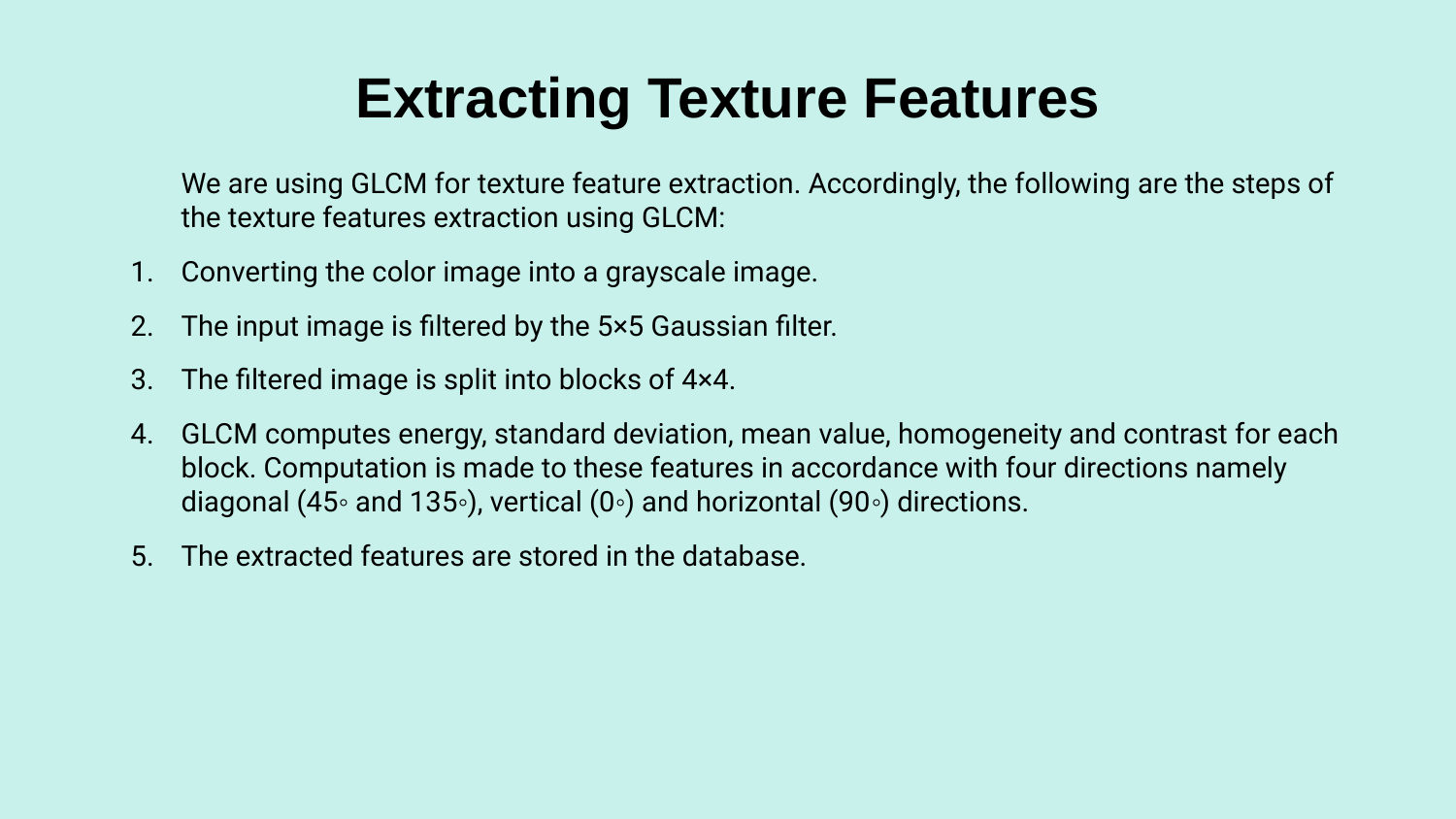

# Extracting Texture Features
We are using GLCM for texture feature extraction. Accordingly, the following are the steps of the texture features extraction using GLCM:
Converting the color image into a grayscale image.
The input image is filtered by the 5×5 Gaussian filter.
The filtered image is split into blocks of 4×4.
GLCM computes energy, standard deviation, mean value, homogeneity and contrast for each block. Computation is made to these features in accordance with four directions namely diagonal (45◦ and 135◦), vertical (0◦) and horizontal (90◦) directions.
The extracted features are stored in the database.